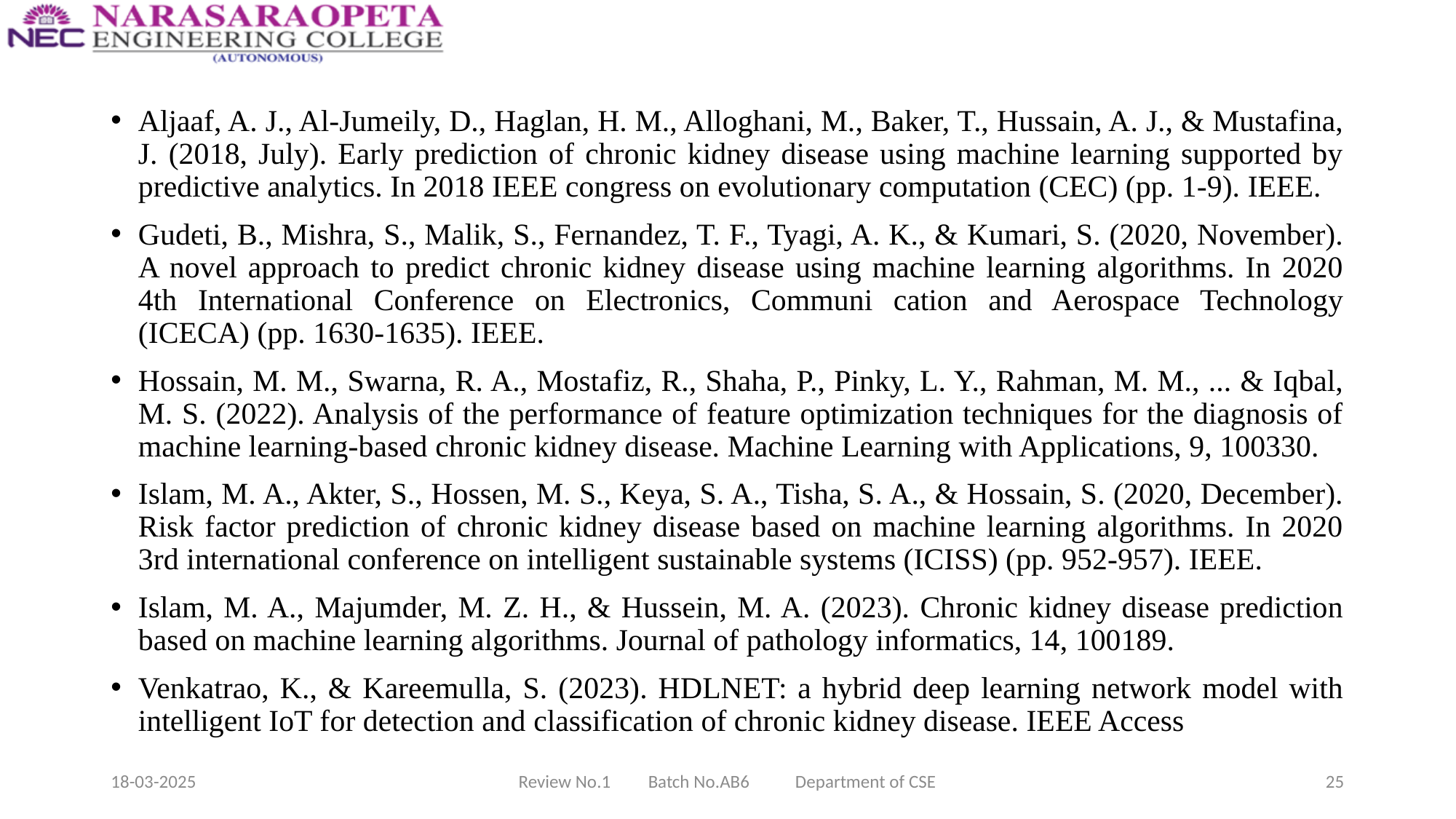

Aljaaf, A. J., Al-Jumeily, D., Haglan, H. M., Alloghani, M., Baker, T., Hussain, A. J., & Mustafina, J. (2018, July). Early prediction of chronic kidney disease using machine learning supported by predictive analytics. In 2018 IEEE congress on evolutionary computation (CEC) (pp. 1-9). IEEE.
Gudeti, B., Mishra, S., Malik, S., Fernandez, T. F., Tyagi, A. K., & Kumari, S. (2020, November). A novel approach to predict chronic kidney disease using machine learning algorithms. In 2020 4th International Conference on Electronics, Communi cation and Aerospace Technology (ICECA) (pp. 1630-1635). IEEE.
Hossain, M. M., Swarna, R. A., Mostafiz, R., Shaha, P., Pinky, L. Y., Rahman, M. M., ... & Iqbal, M. S. (2022). Analysis of the performance of feature optimization techniques for the diagnosis of machine learning-based chronic kidney disease. Machine Learning with Applications, 9, 100330.
Islam, M. A., Akter, S., Hossen, M. S., Keya, S. A., Tisha, S. A., & Hossain, S. (2020, December). Risk factor prediction of chronic kidney disease based on machine learning algorithms. In 2020 3rd international conference on intelligent sustainable systems (ICISS) (pp. 952-957). IEEE.
Islam, M. A., Majumder, M. Z. H., & Hussein, M. A. (2023). Chronic kidney disease prediction based on machine learning algorithms. Journal of pathology informatics, 14, 100189.
Venkatrao, K., & Kareemulla, S. (2023). HDLNET: a hybrid deep learning network model with intelligent IoT for detection and classification of chronic kidney disease. IEEE Access
18-03-2025
Review No.1         Batch No.AB6           Department of CSE
25